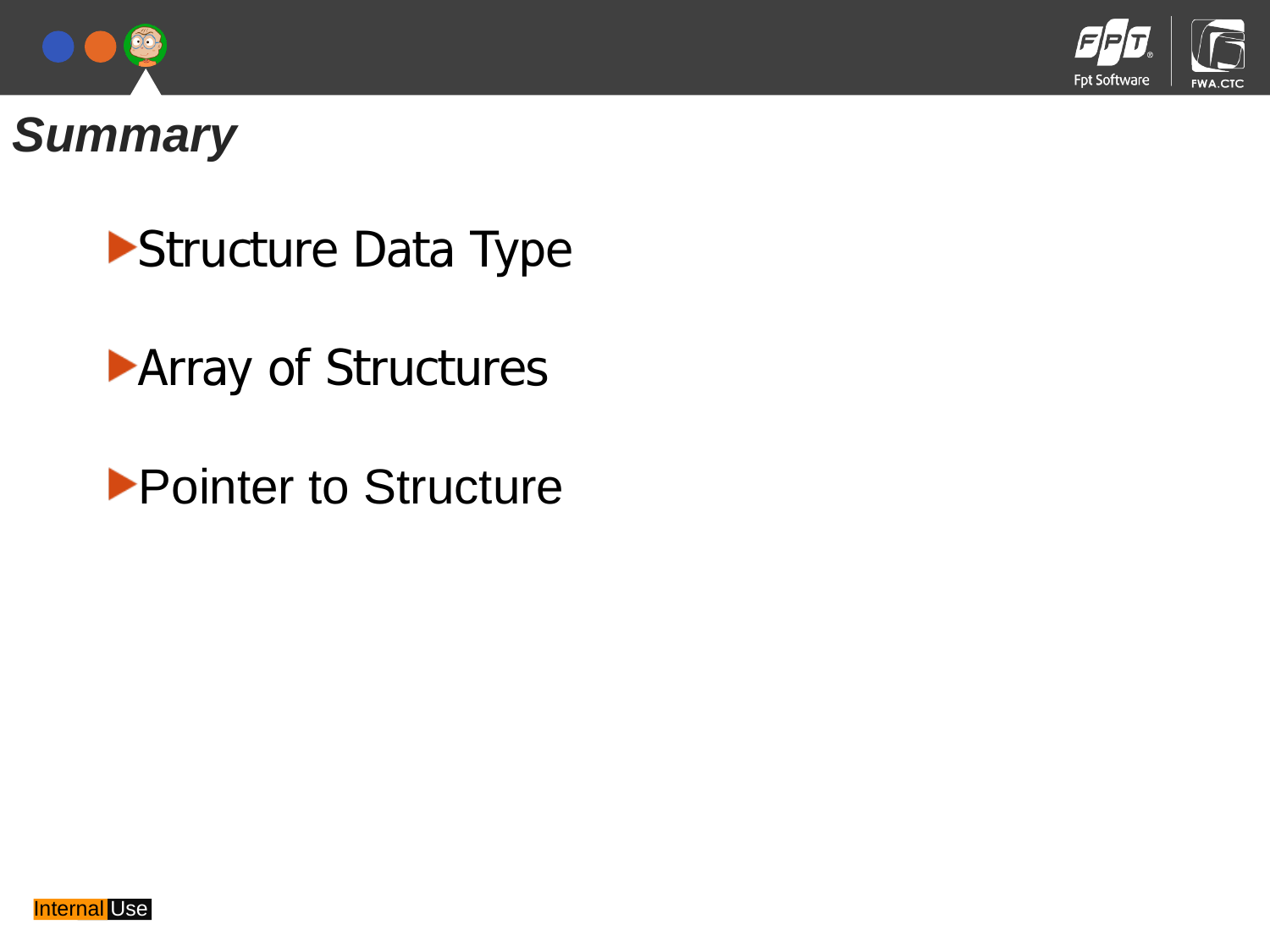

Summary
Structure Data Type

Array of Structures

Pointer to Structure